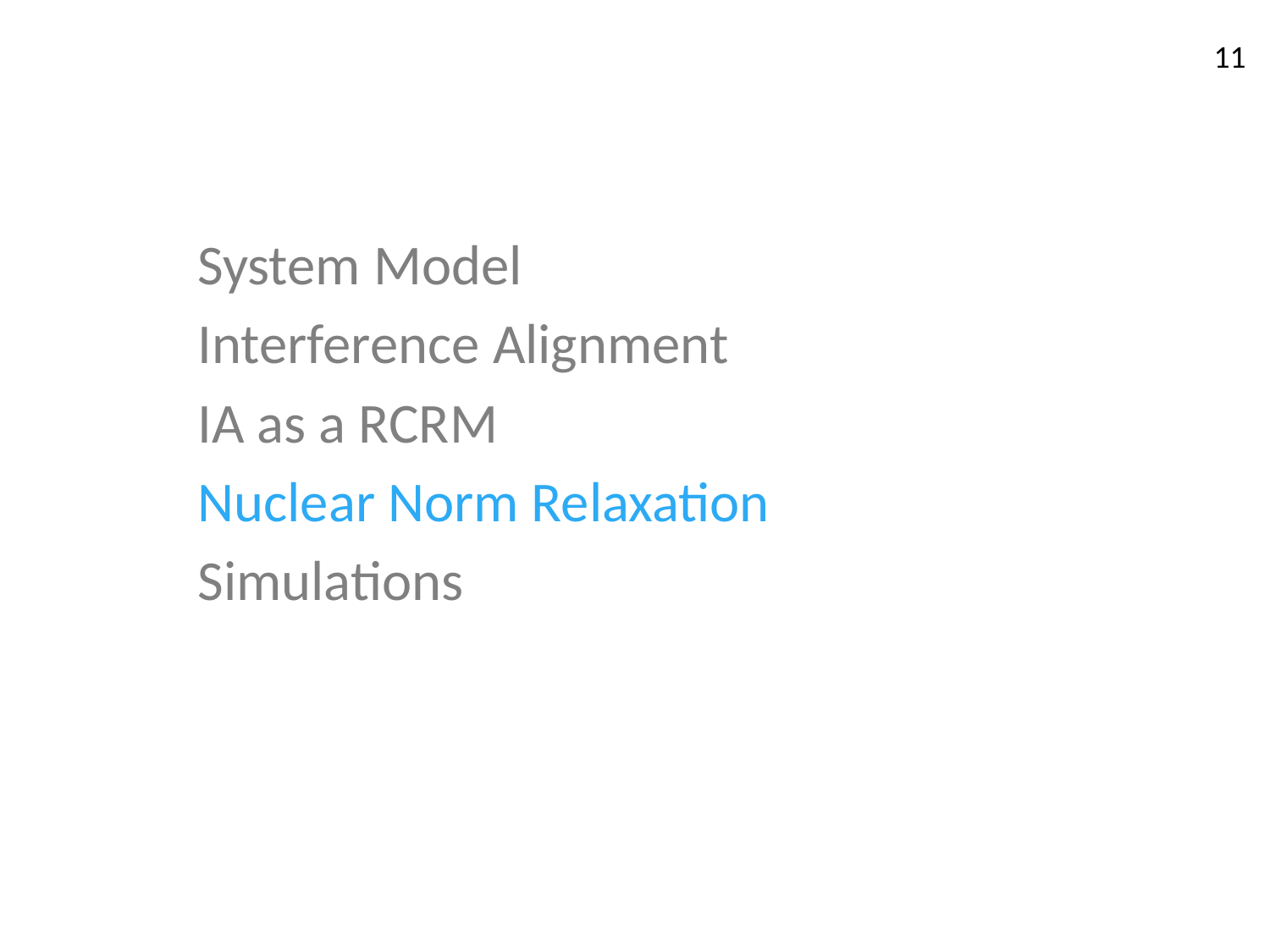

11
System Model
Interference Alignment
IA as a RCRM
Nuclear Norm Relaxation
Simulations